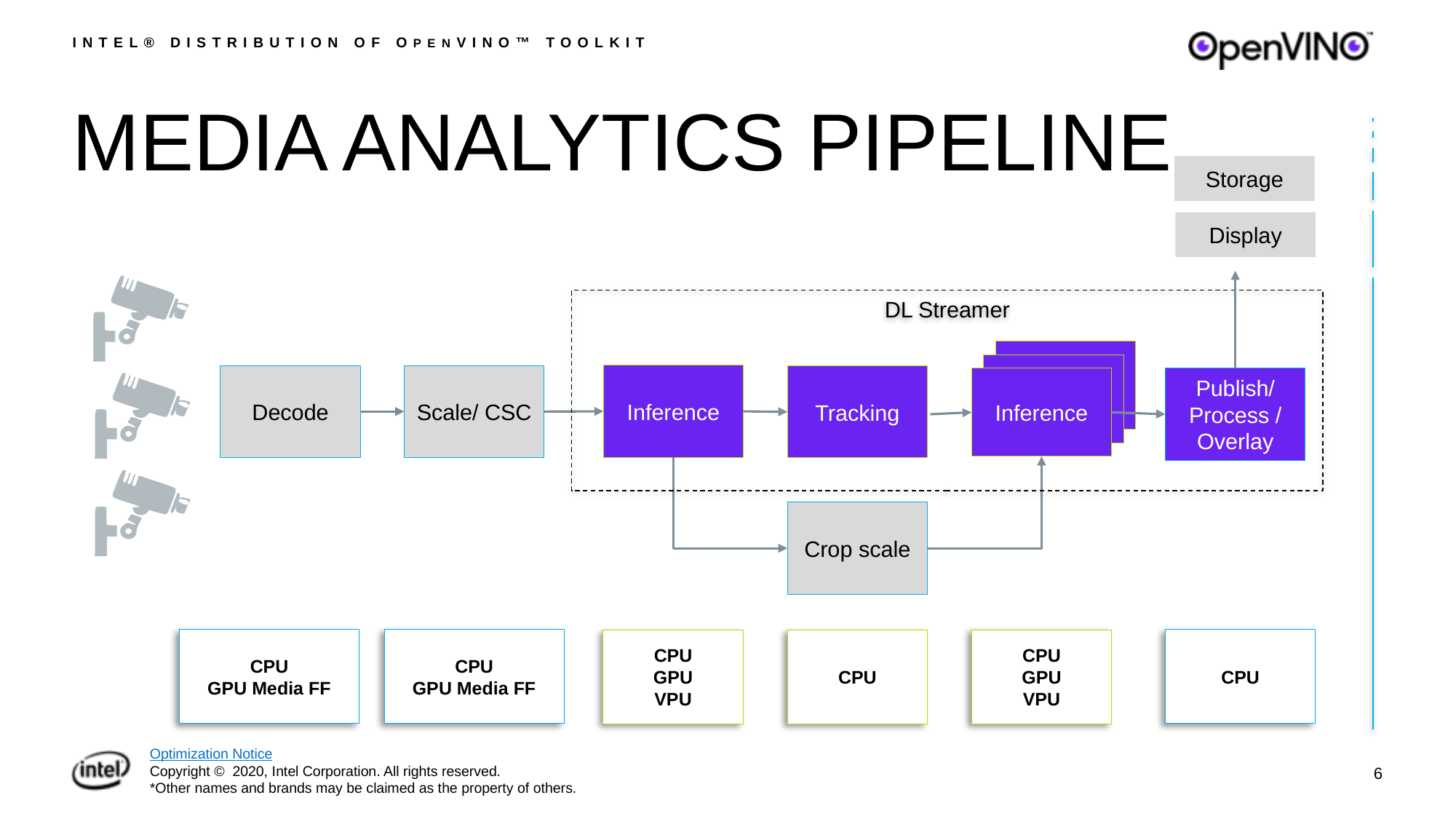

INTEL® DISTRIBUTION OF OPENVINO™ TOOLKIT
# Media analytics pipeline
Storage
Display

DL Streamer

Inference
Decode
Scale/ CSC
Tracking
Inference
Publish/ Process / Overlay
Crop scale

CPU
GPU Media FF
CPU
GPU Media FF
CPU
CPU
GPU
VPU
CPU
GPU
VPU
CPU
6